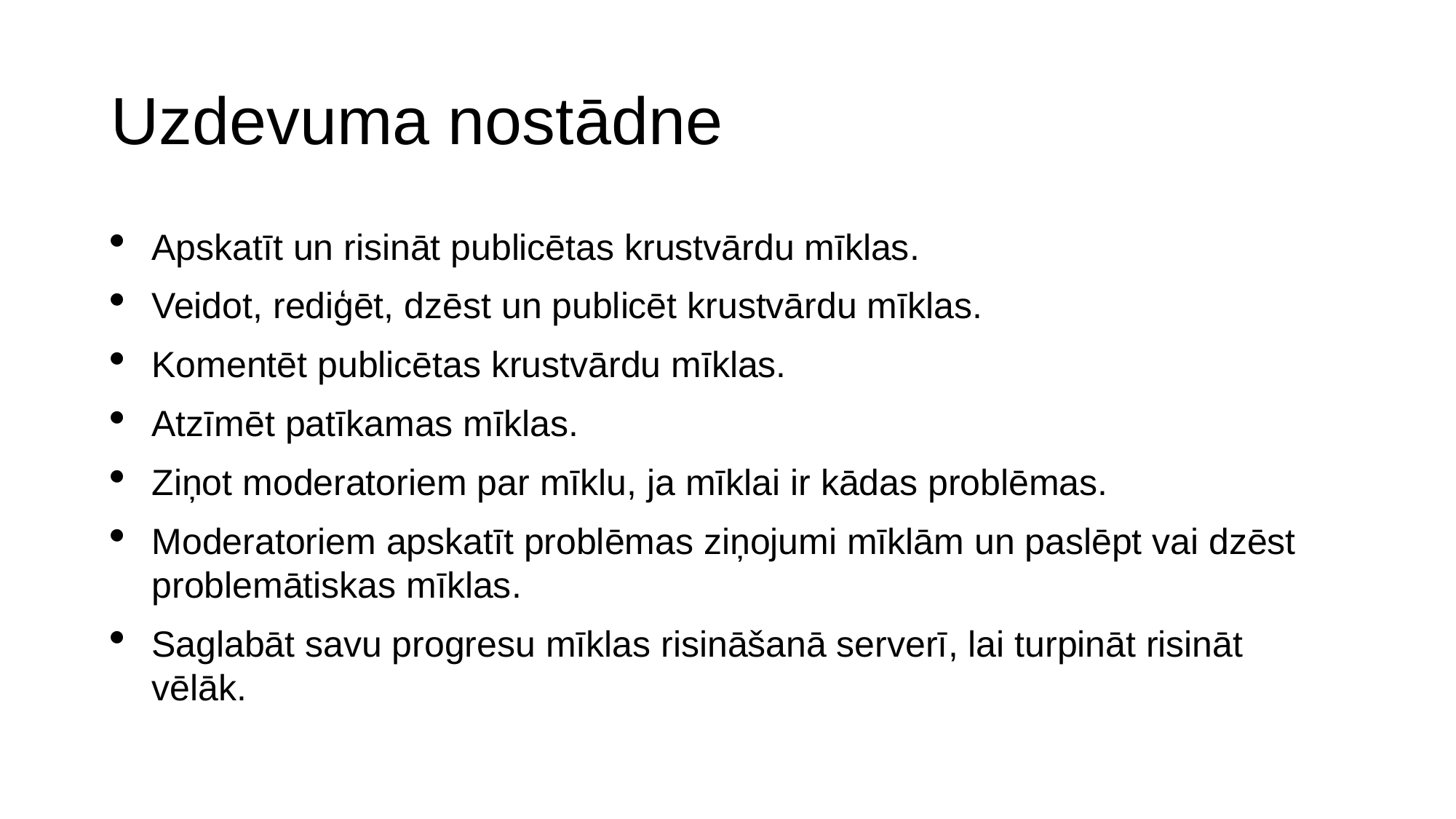

# Uzdevuma nostādne
Apskatīt un risināt publicētas krustvārdu mīklas.
Veidot, rediģēt, dzēst un publicēt krustvārdu mīklas.
Komentēt publicētas krustvārdu mīklas.
Atzīmēt patīkamas mīklas.
Ziņot moderatoriem par mīklu, ja mīklai ir kādas problēmas.
Moderatoriem apskatīt problēmas ziņojumi mīklām un paslēpt vai dzēst problemātiskas mīklas.
Saglabāt savu progresu mīklas risināšanā serverī, lai turpināt risināt vēlāk.